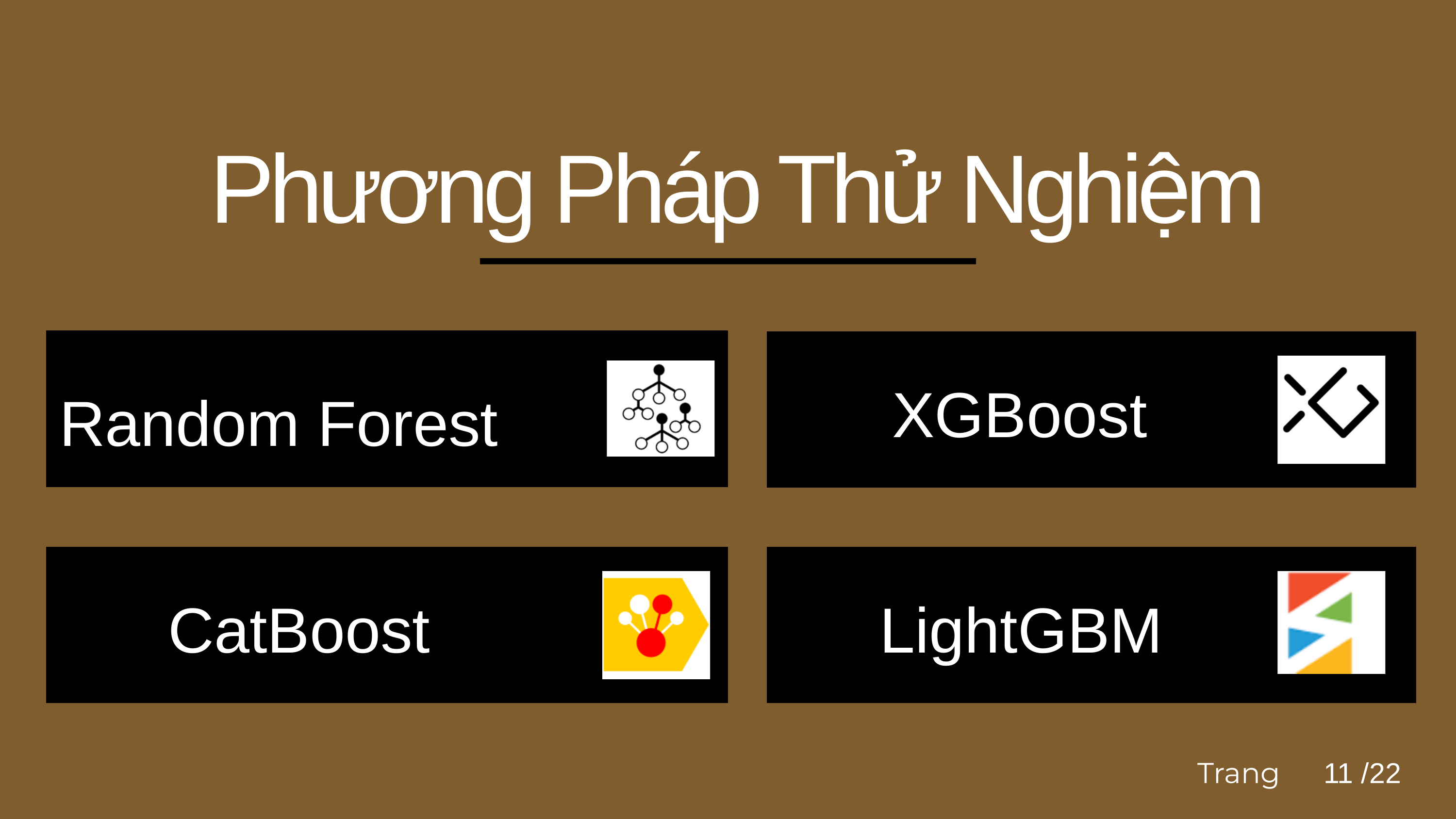

Phương Pháp Thử Nghiệm

XGBoost
Random Forest

CatBoost
LightGBM
Trang
11 /22